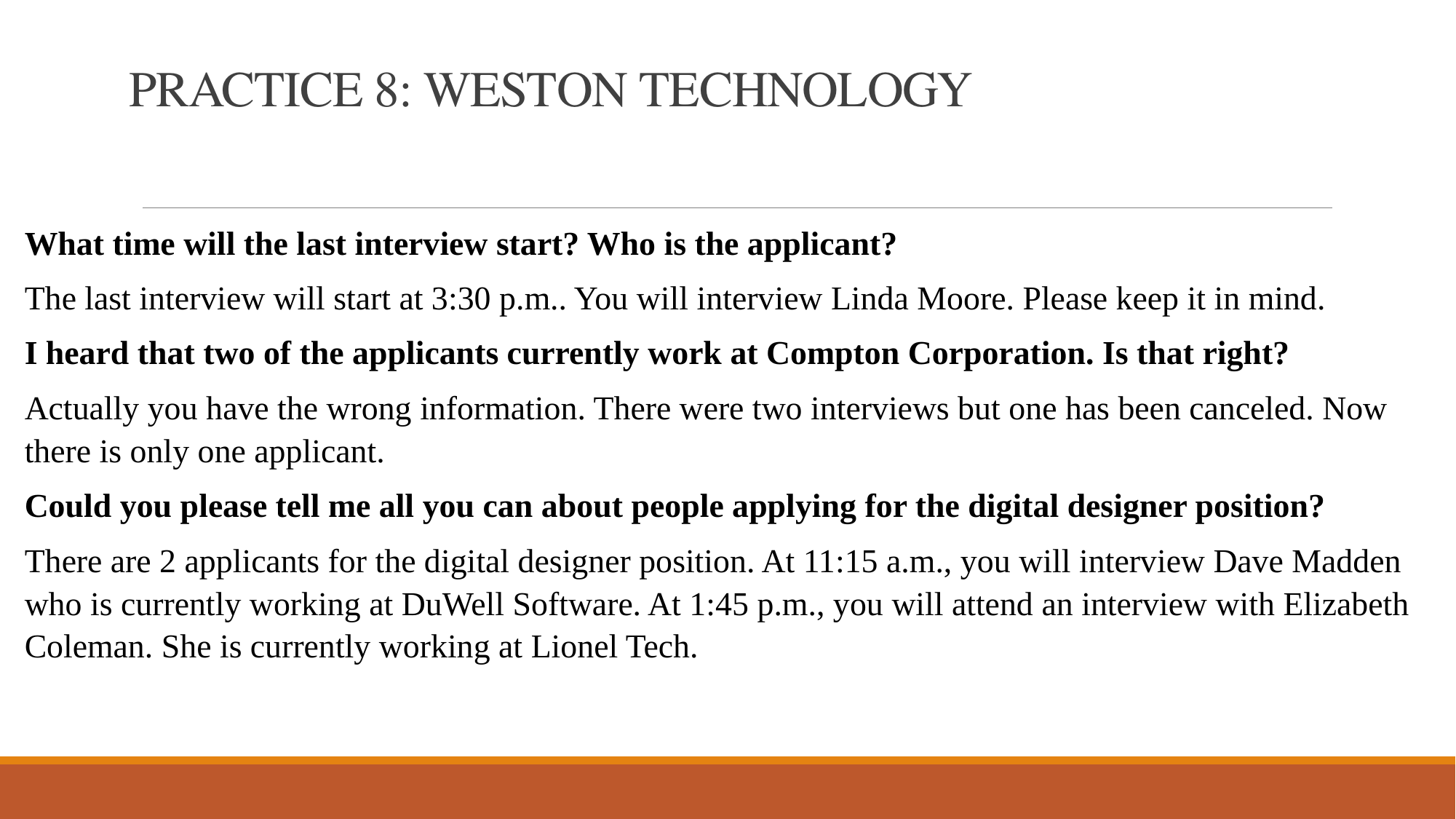

# PRACTICE 8: WESTON TECHNOLOGY
What time will the last interview start? Who is the applicant?
The last interview will start at 3:30 p.m.. You will interview Linda Moore. Please keep it in mind.
I heard that two of the applicants currently work at Compton Corporation. Is that right?
Actually you have the wrong information. There were two interviews but one has been canceled. Now there is only one applicant.
Could you please tell me all you can about people applying for the digital designer position?
There are 2 applicants for the digital designer position. At 11:15 a.m., you will interview Dave Madden who is currently working at DuWell Software. At 1:45 p.m., you will attend an interview with Elizabeth Coleman. She is currently working at Lionel Tech.